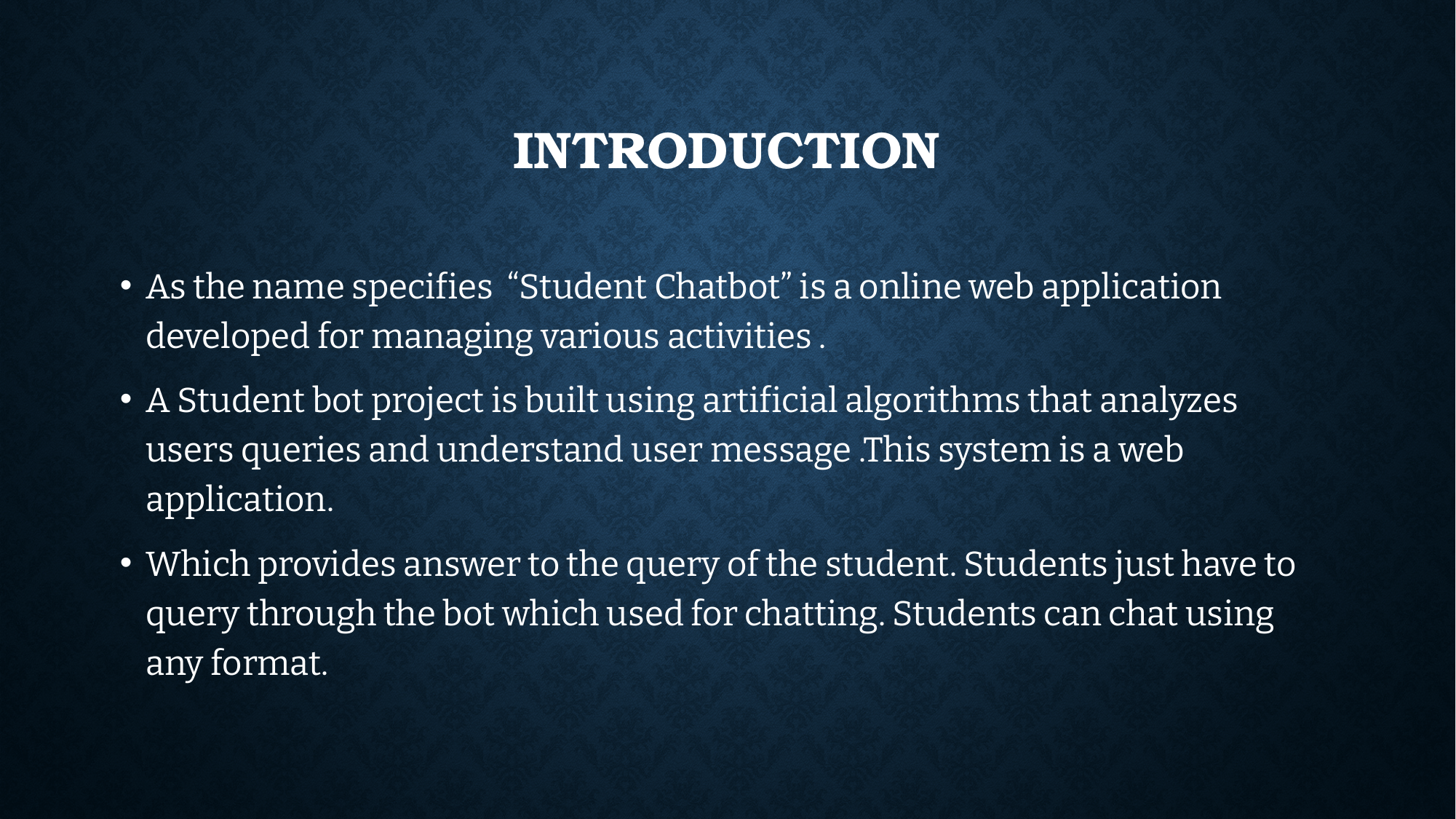

# Introduction
As the name specifies  “Student Chatbot” is a online web application developed for managing various activities .
A Student bot project is built using artificial algorithms that analyzes users queries and understand user message .This system is a web application.
Which provides answer to the query of the student. Students just have to query through the bot which used for chatting. Students can chat using any format.